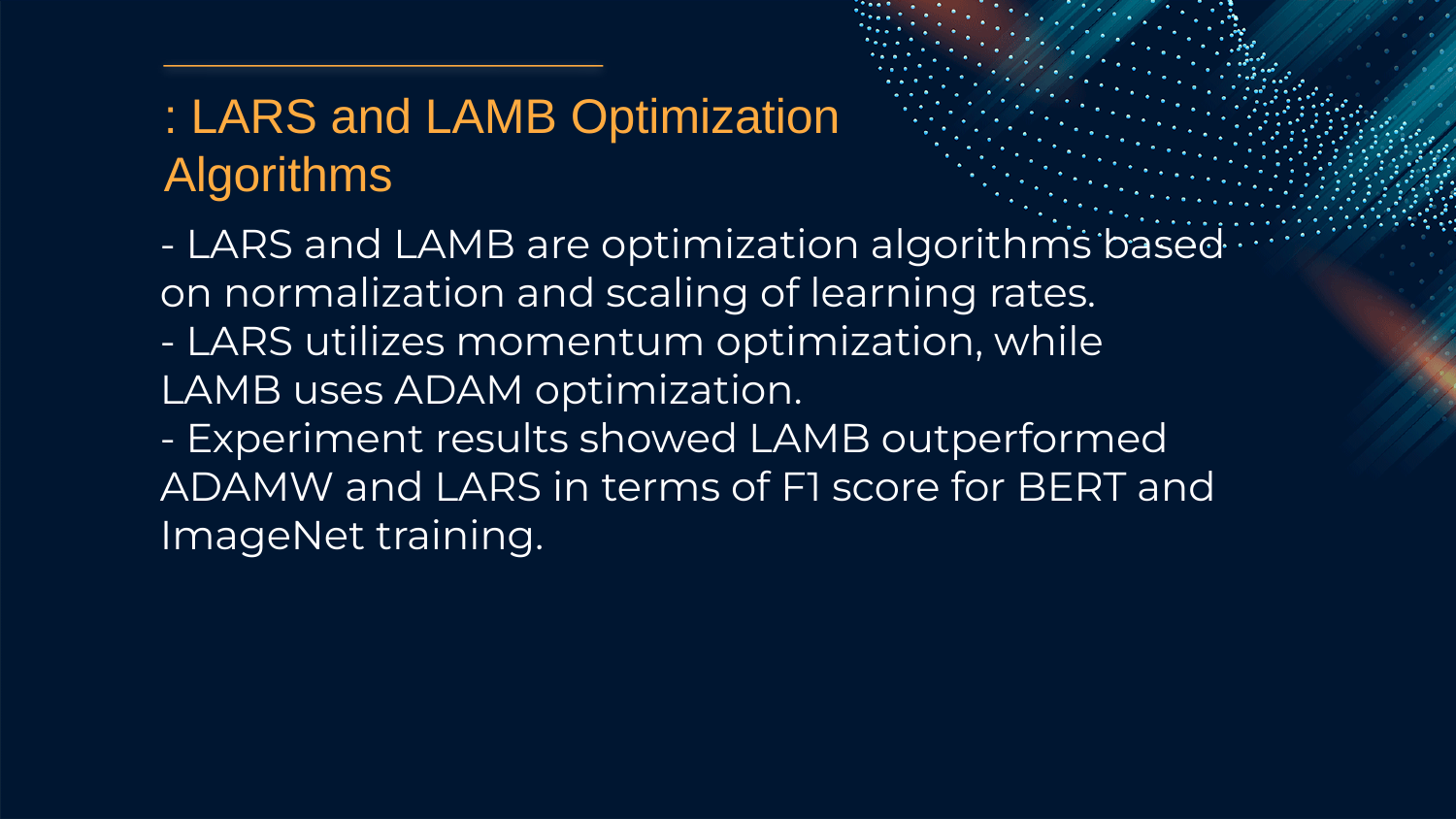

: LARS and LAMB Optimization Algorithms
- LARS and LAMB are optimization algorithms based on normalization and scaling of learning rates.
- LARS utilizes momentum optimization, while LAMB uses ADAM optimization.
- Experiment results showed LAMB outperformed ADAMW and LARS in terms of F1 score for BERT and ImageNet training.